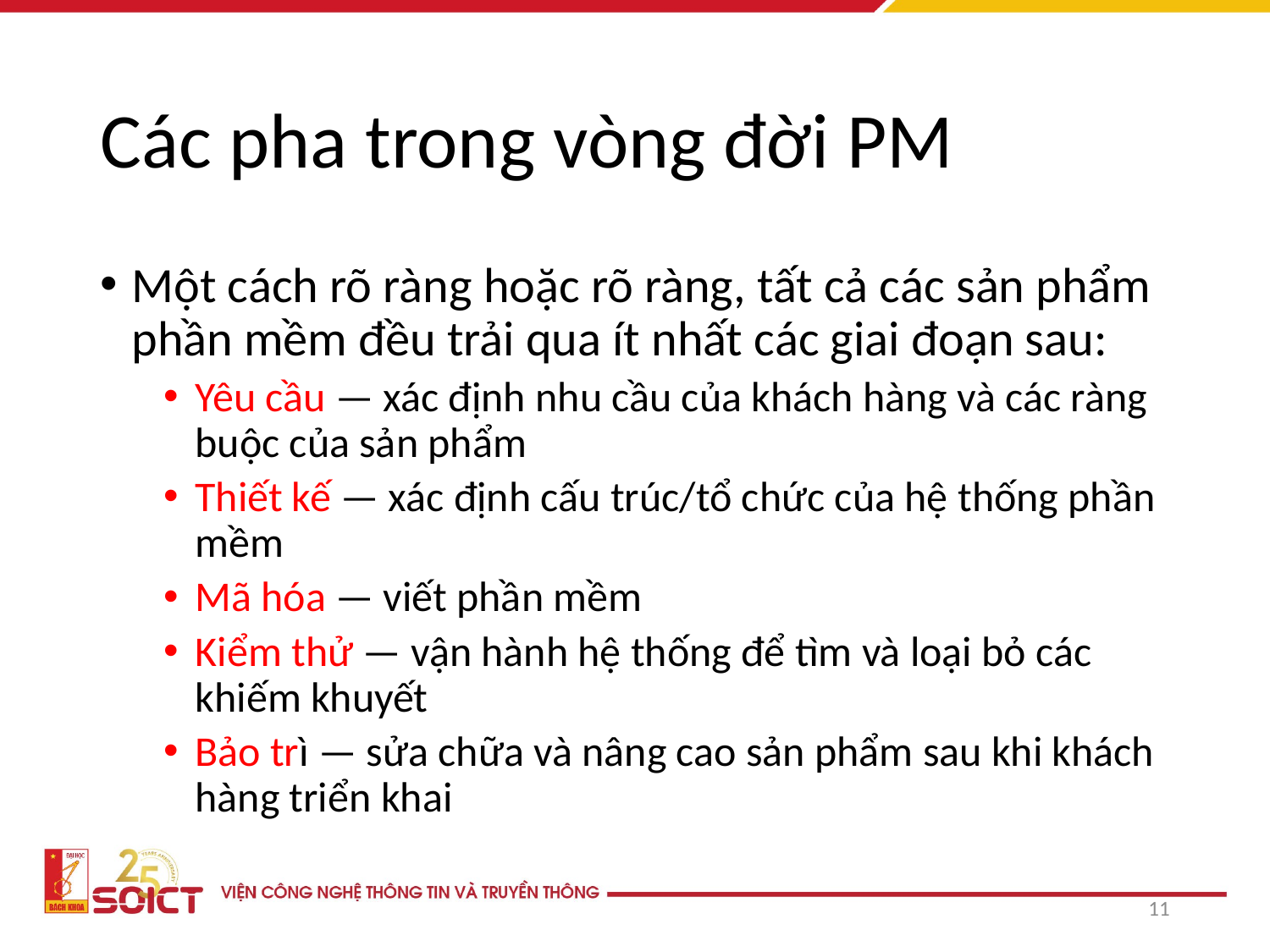

# Các pha trong vòng đời PM
Một cách rõ ràng hoặc rõ ràng, tất cả các sản phẩm phần mềm đều trải qua ít nhất các giai đoạn sau:
Yêu cầu — xác định nhu cầu của khách hàng và các ràng buộc của sản phẩm
Thiết kế — xác định cấu trúc/tổ chức của hệ thống phần mềm
Mã hóa — viết phần mềm
Kiểm thử — vận hành hệ thống để tìm và loại bỏ các khiếm khuyết
Bảo trì — sửa chữa và nâng cao sản phẩm sau khi khách hàng triển khai
11